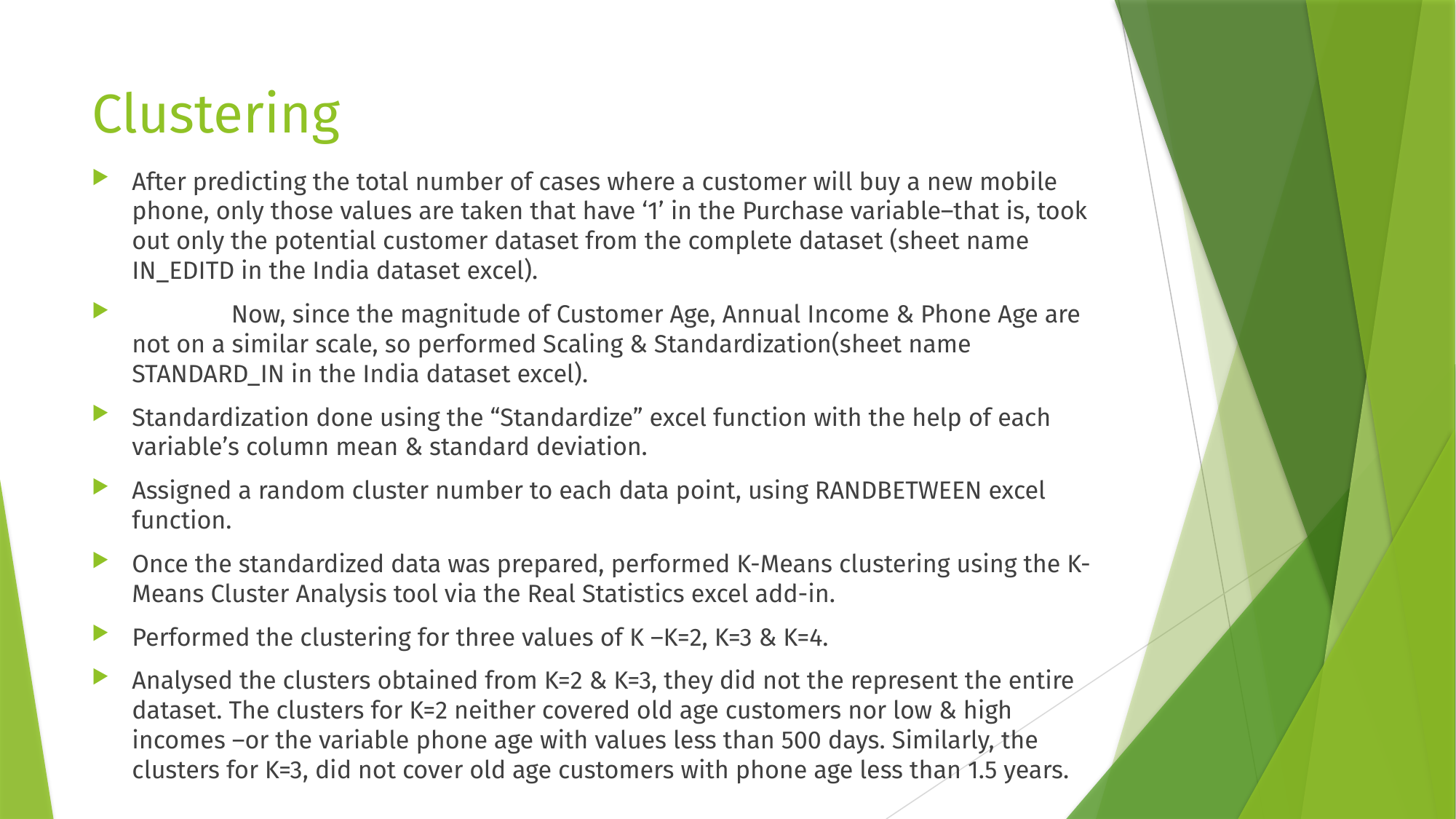

# Clustering
After predicting the total number of cases where a customer will buy a new mobile phone, only those values are taken that have ‘1’ in the Purchase variable–that is, took out only the potential customer dataset from the complete dataset (sheet name IN_EDITD in the India dataset excel).
	Now, since the magnitude of Customer Age, Annual Income & Phone Age are not on a similar scale, so performed Scaling & Standardization(sheet name STANDARD_IN in the India dataset excel).
Standardization done using the “Standardize” excel function with the help of each variable’s column mean & standard deviation.
Assigned a random cluster number to each data point, using RANDBETWEEN excel function.
Once the standardized data was prepared, performed K-Means clustering using the K-Means Cluster Analysis tool via the Real Statistics excel add-in.
Performed the clustering for three values of K –K=2, K=3 & K=4.
Analysed the clusters obtained from K=2 & K=3, they did not the represent the entire dataset. The clusters for K=2 neither covered old age customers nor low & high incomes –or the variable phone age with values less than 500 days. Similarly, the clusters for K=3, did not cover old age customers with phone age less than 1.5 years.